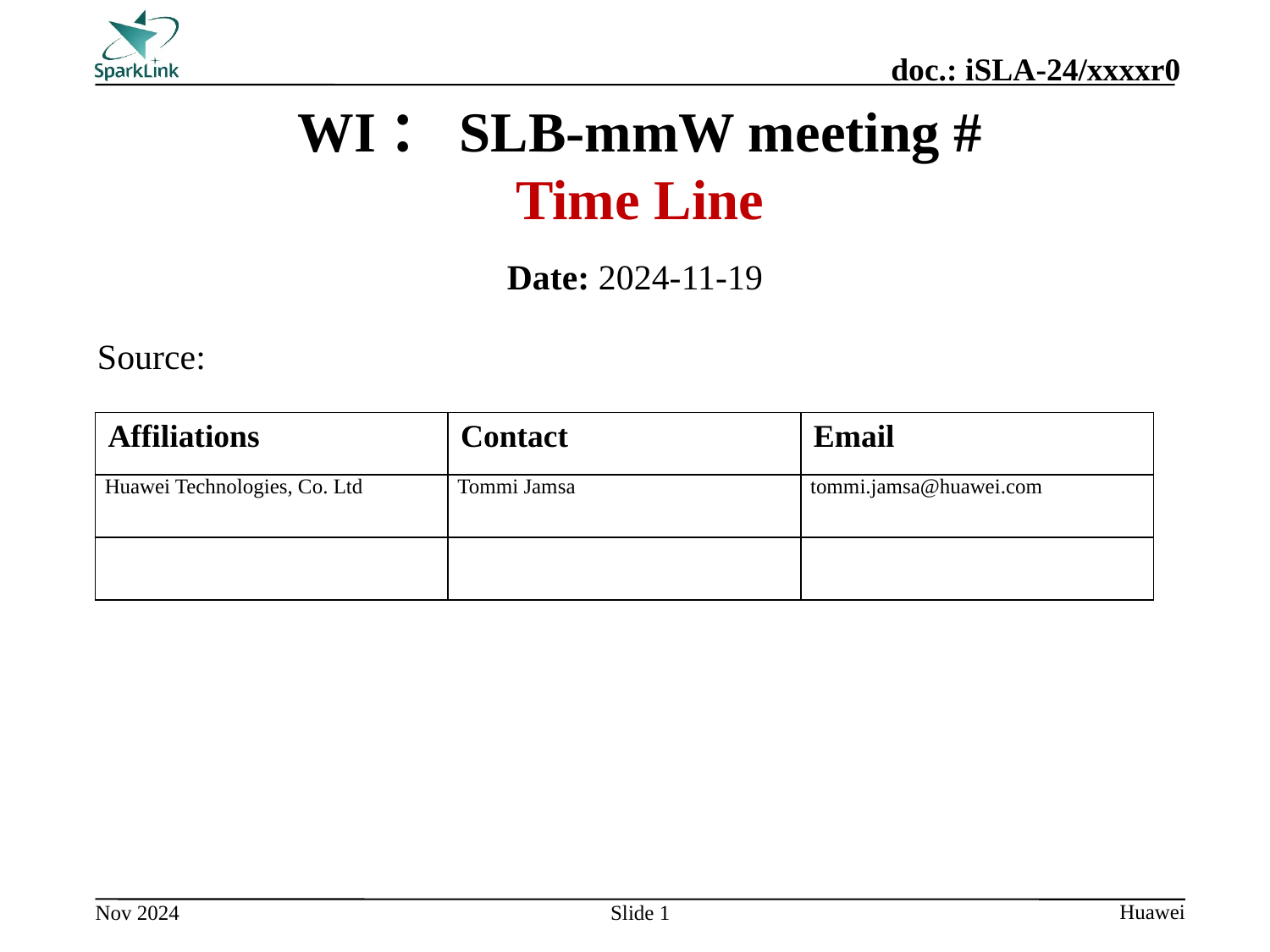

WI：SLB-mmW meeting #
Time Line
Date: 2024-11-19
Source:

| Affiliations | Contact | Email |
| --- | --- | --- |
| Huawei Technologies, Co. Ltd | Tommi Jamsa | tommi.jamsa@huawei.com |
|  |  |  |
Slide 1